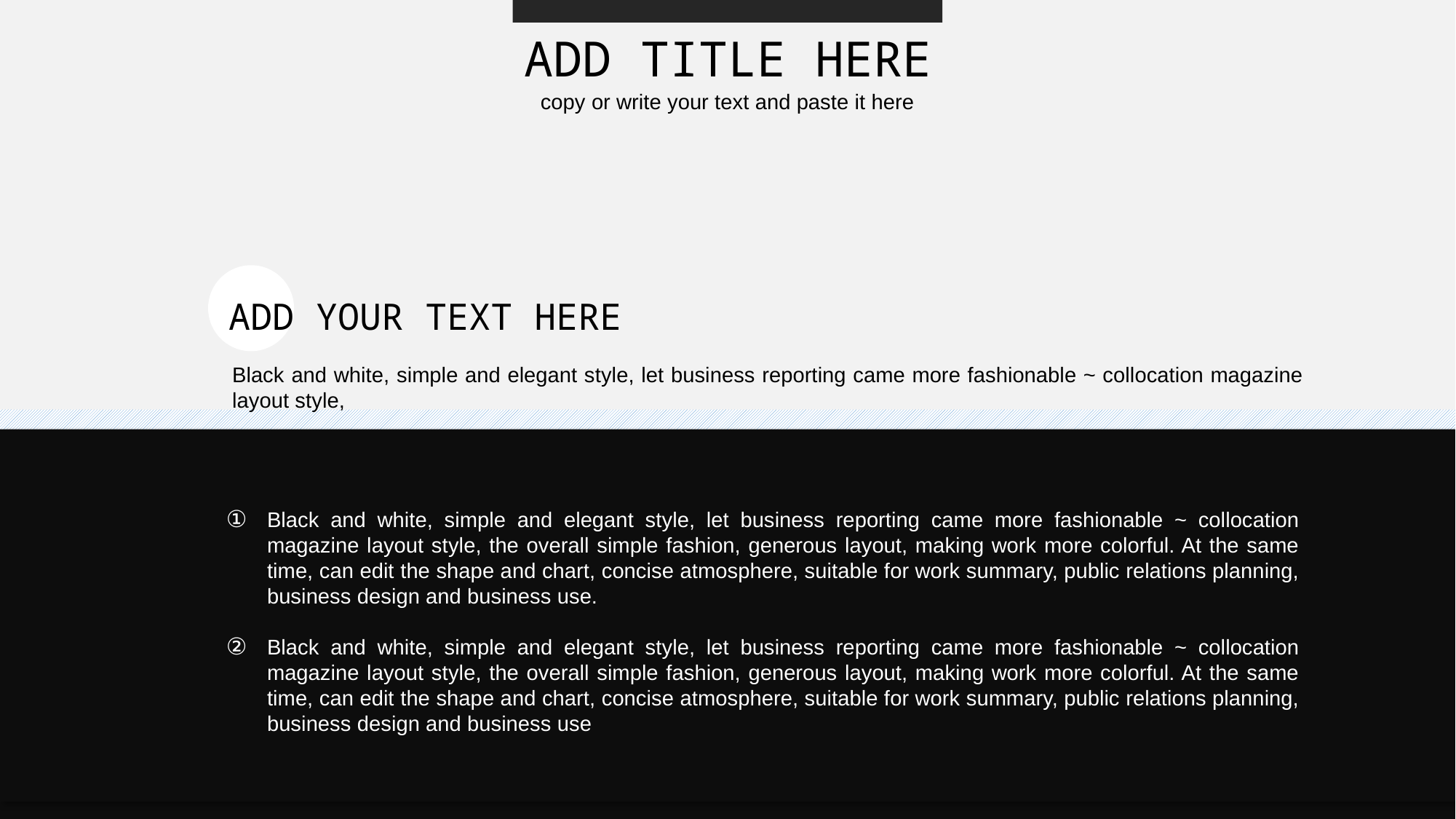

ADD TITLE HERE
copy or write your text and paste it here

ADD YOUR TEXT HERE
Black and white, simple and elegant style, let business reporting came more fashionable ~ collocation magazine layout style,

Black and white, simple and elegant style, let business reporting came more fashionable ~ collocation magazine layout style, the overall simple fashion, generous layout, making work more colorful. At the same time, can edit the shape and chart, concise atmosphere, suitable for work summary, public relations planning, business design and business use.

Black and white, simple and elegant style, let business reporting came more fashionable ~ collocation magazine layout style, the overall simple fashion, generous layout, making work more colorful. At the same time, can edit the shape and chart, concise atmosphere, suitable for work summary, public relations planning, business design and business use